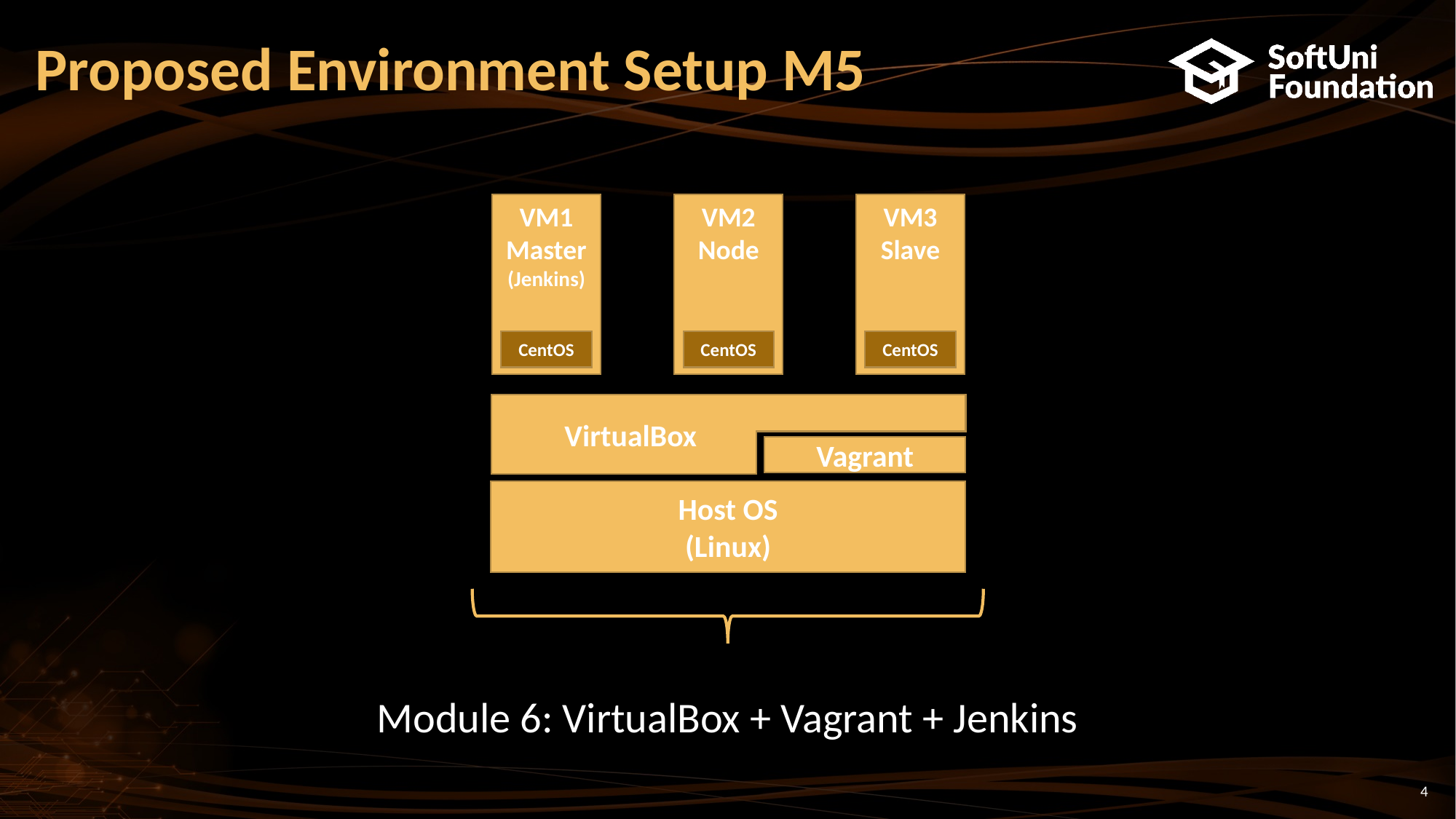

# Proposed Environment Setup M5
VM1
Master
(Jenkins)
VM2
Node
VM3
Slave
CentOS
CentOS
CentOS

         VirtualBox
Vagrant
Host OS
(Linux)
Module 6: VirtualBox + Vagrant + Jenkins
4